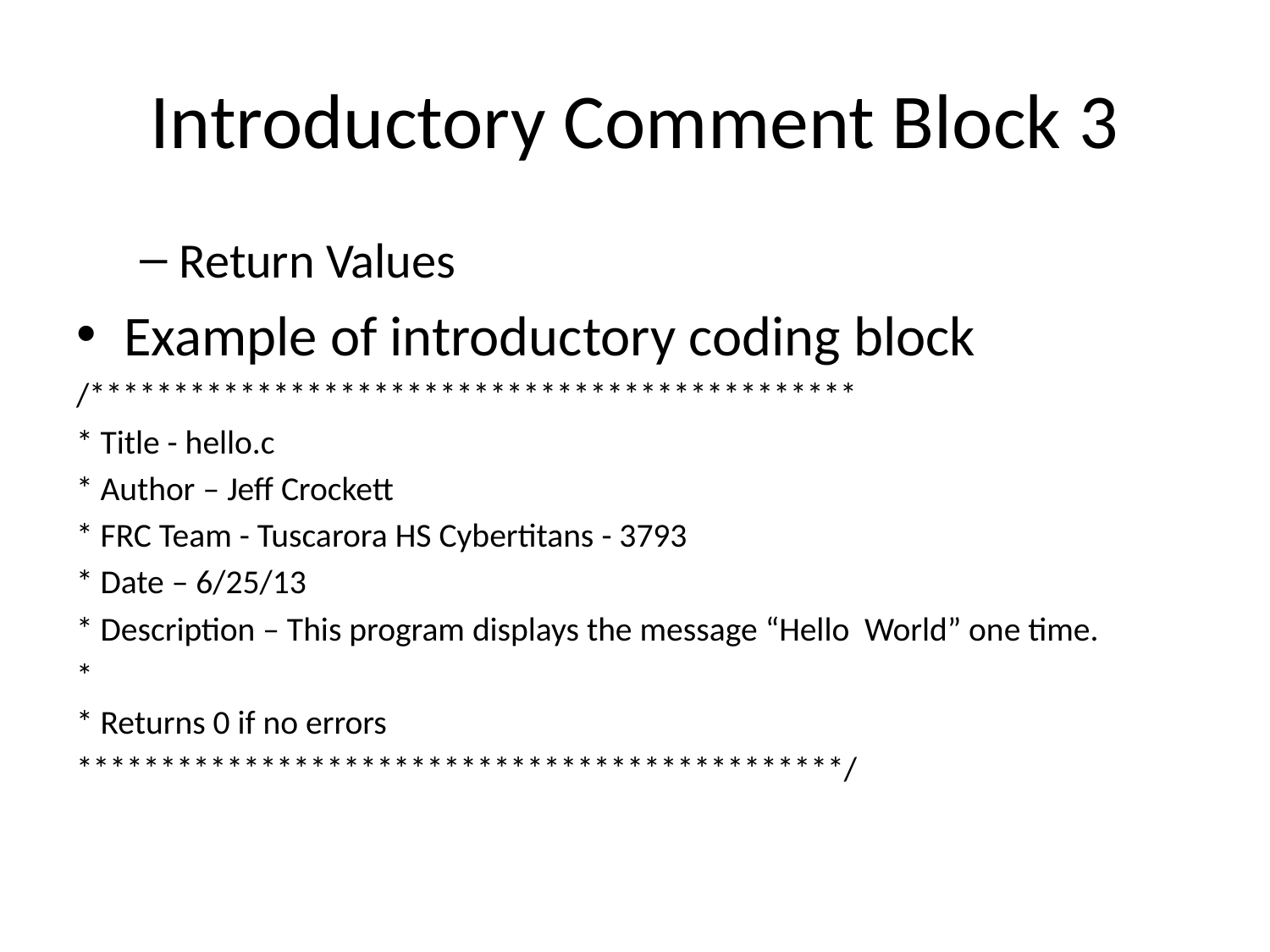

# Introductory Comment Block 3
Return Values
Example of introductory coding block
/**********************************************
* Title - hello.c
* Author – Jeff Crockett
* FRC Team - Tuscarora HS Cybertitans - 3793
* Date – 6/25/13
* Description – This program displays the message “Hello  World” one time.
*
* Returns 0 if no errors
**********************************************/